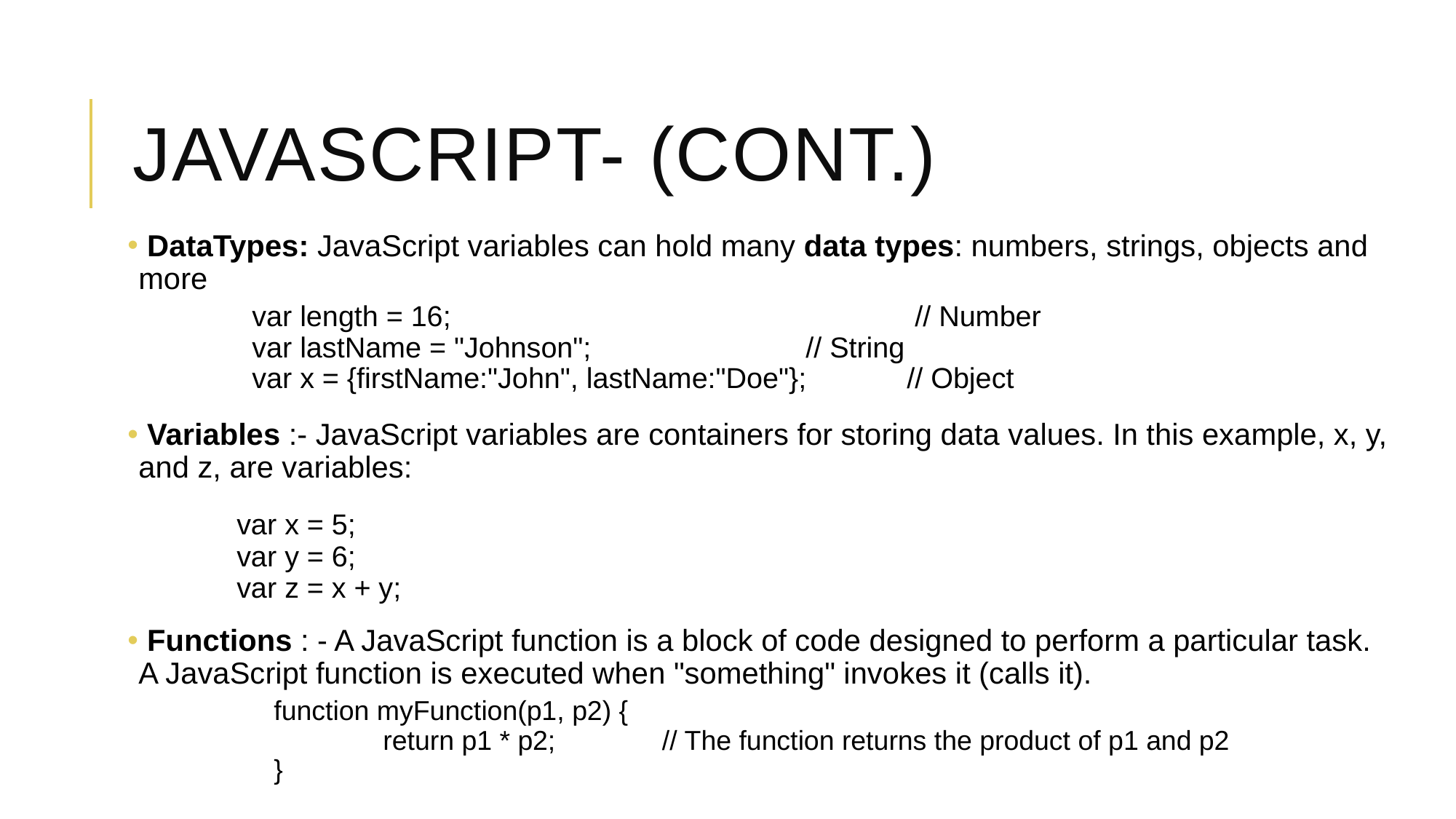

# Javascript- (cont.)
 DataTypes: JavaScript variables can hold many data types: numbers, strings, objects and more
	var length = 16;                              		 // Number
	var lastName = "Johnson";                     	 // String
	var x = {firstName:"John", lastName:"Doe"};    	// Object
 Variables :- JavaScript variables are containers for storing data values. In this example, x, y, and z, are variables:
	var x = 5;
	var y = 6;
	var z = x + y;
 Functions : - A JavaScript function is a block of code designed to perform a particular task. A JavaScript function is executed when "something" invokes it (calls it).
	function myFunction(p1, p2) {
    		return p1 * p2;              // The function returns the product of p1 and p2
	}